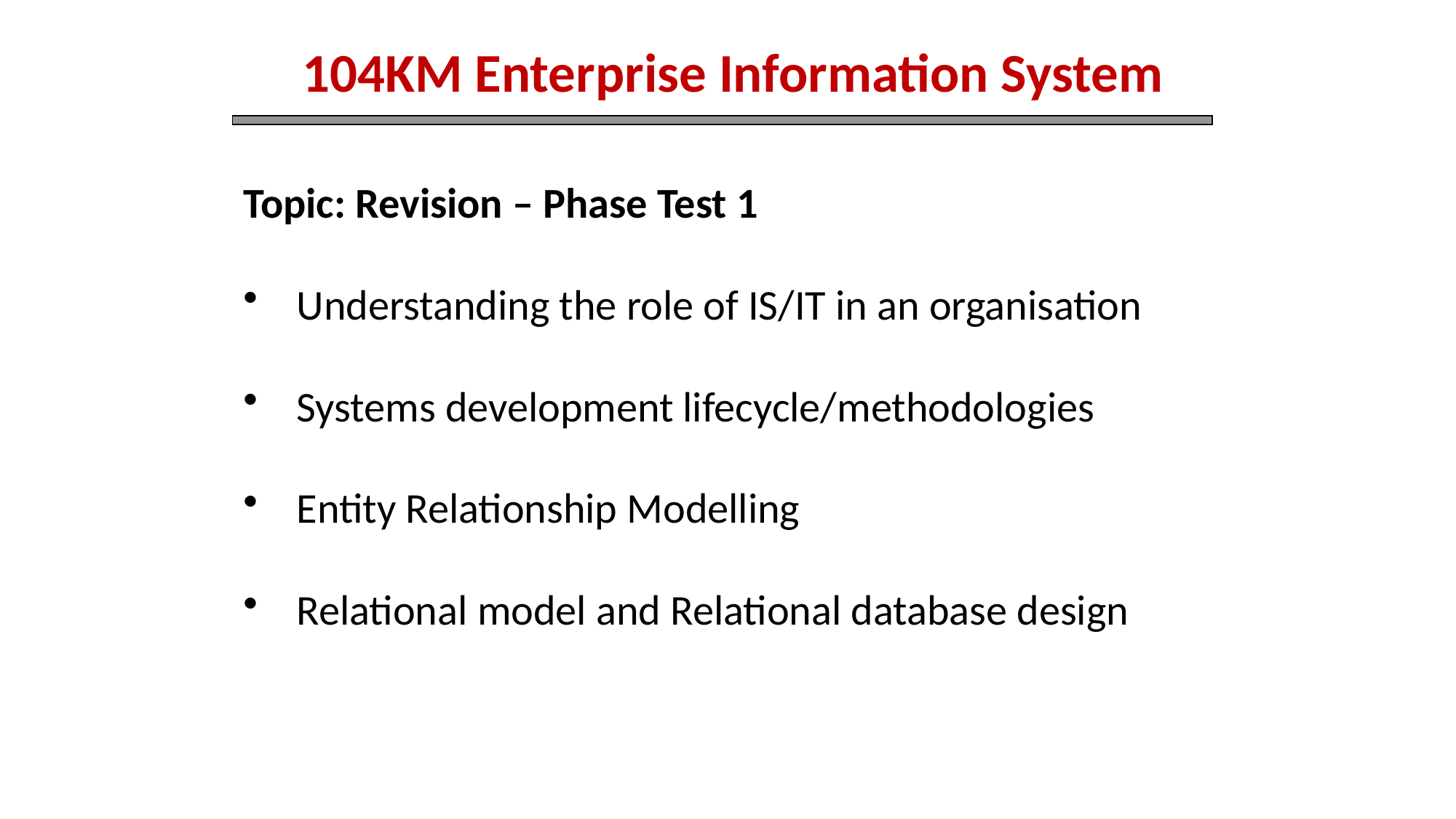

104KM Enterprise Information System

Topic: Revision – Phase Test 1

    Understanding the role of IS/IT in an organisation

    Systems development lifecycle/methodologies

    Entity Relationship Modelling

    Relational model and Relational database design